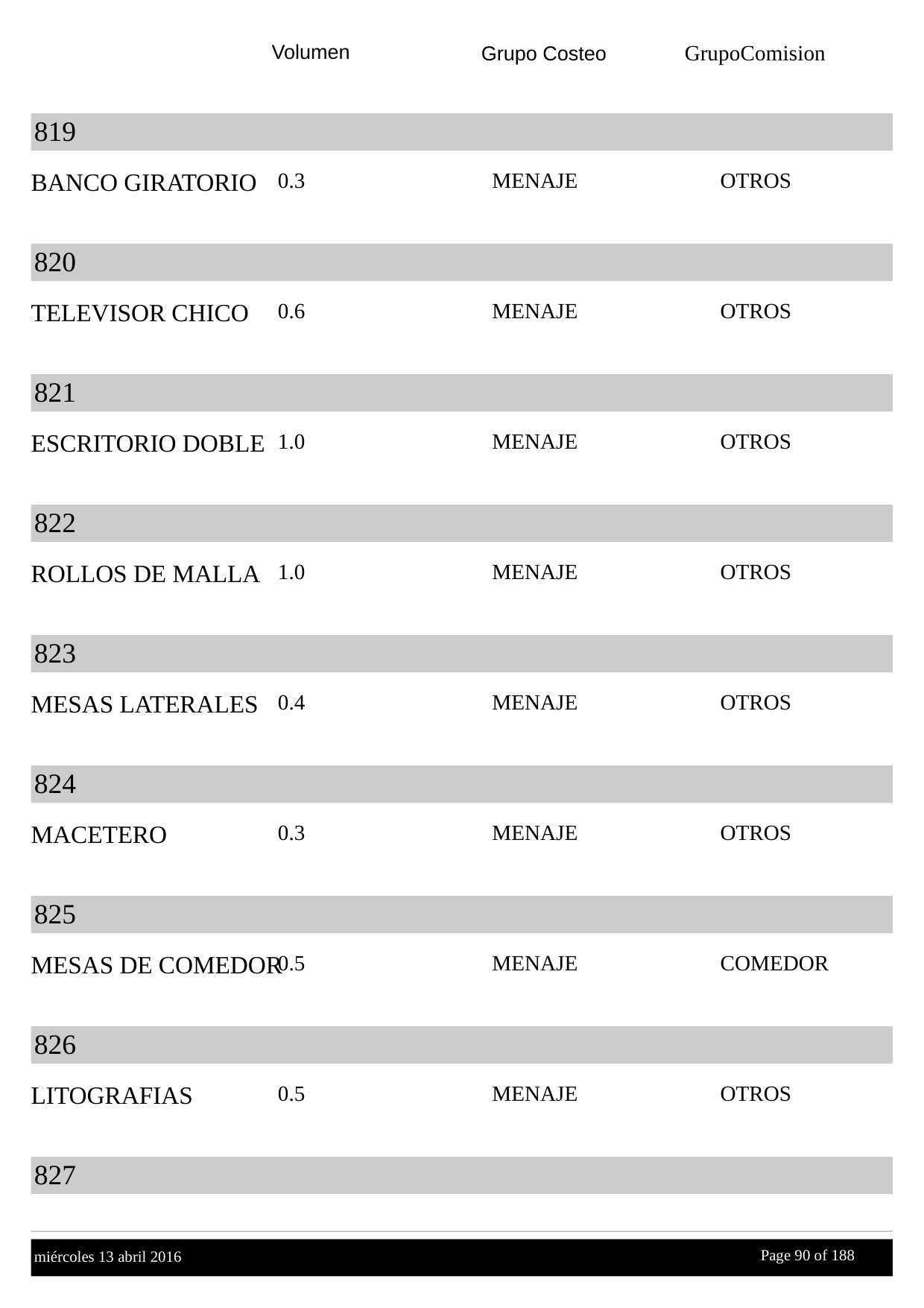

Volumen
GrupoComision
Grupo Costeo

819
BANCO GIRATORIO
0.3
MENAJE
OTROS

820
TELEVISOR CHICO
0.6
MENAJE
OTROS

821
ESCRITORIO DOBLE
1.0
MENAJE
OTROS

822
ROLLOS DE MALLA
1.0
MENAJE
OTROS

823
MESAS LATERALES
0.4
MENAJE
OTROS

824
MACETERO
0.3
MENAJE
OTROS

825
MESAS DE COMEDOR
0.5
MENAJE
COMEDOR

826
LITOGRAFIAS
0.5
MENAJE
OTROS

827

Page 90 of
 188
miércoles 13 abril 2016